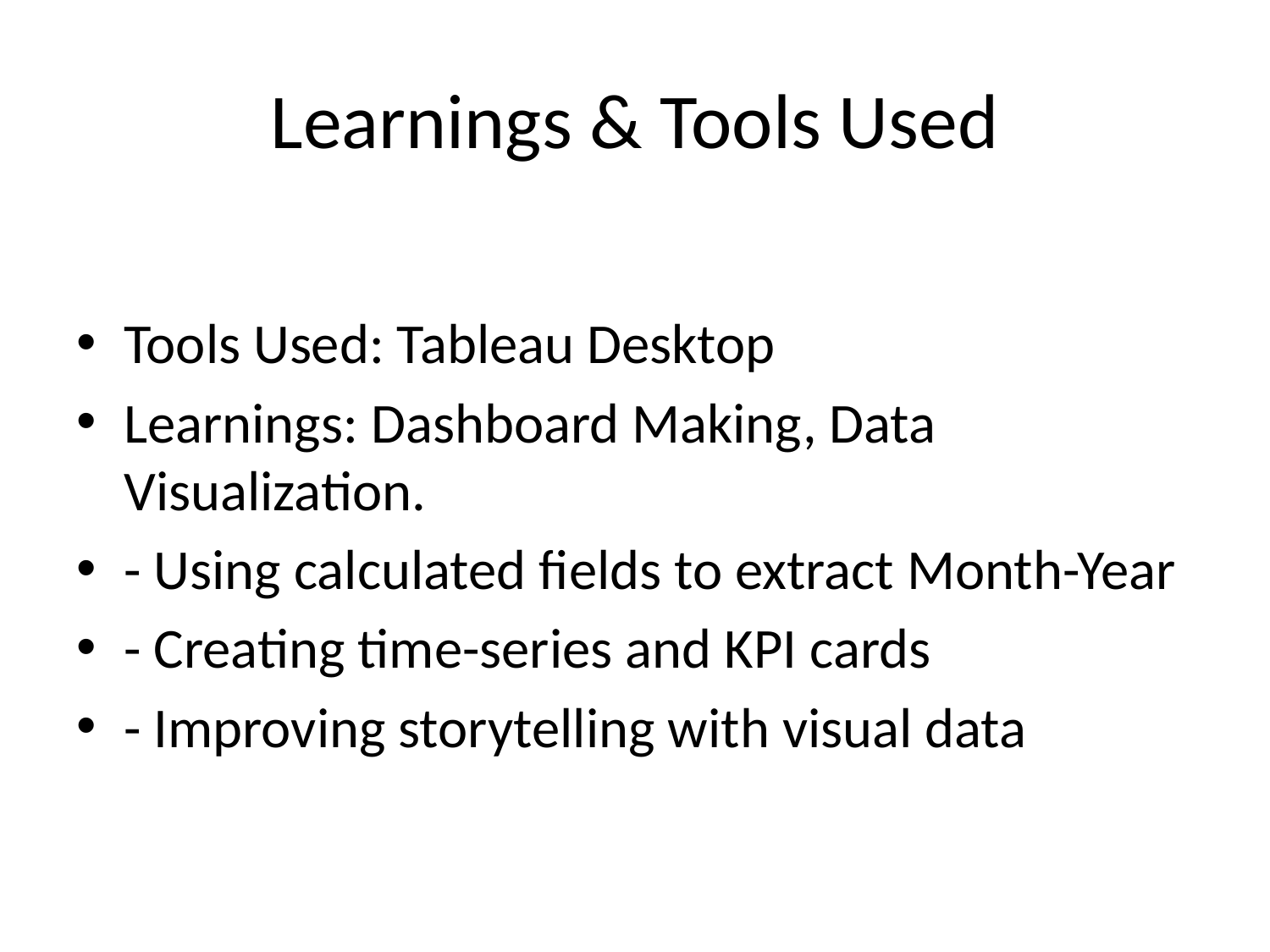

# Learnings & Tools Used

Tools Used: Tableau Desktop
Learnings: Dashboard Making, Data Visualization.
- Using calculated fields to extract Month-Year
- Creating time-series and KPI cards
- Improving storytelling with visual data